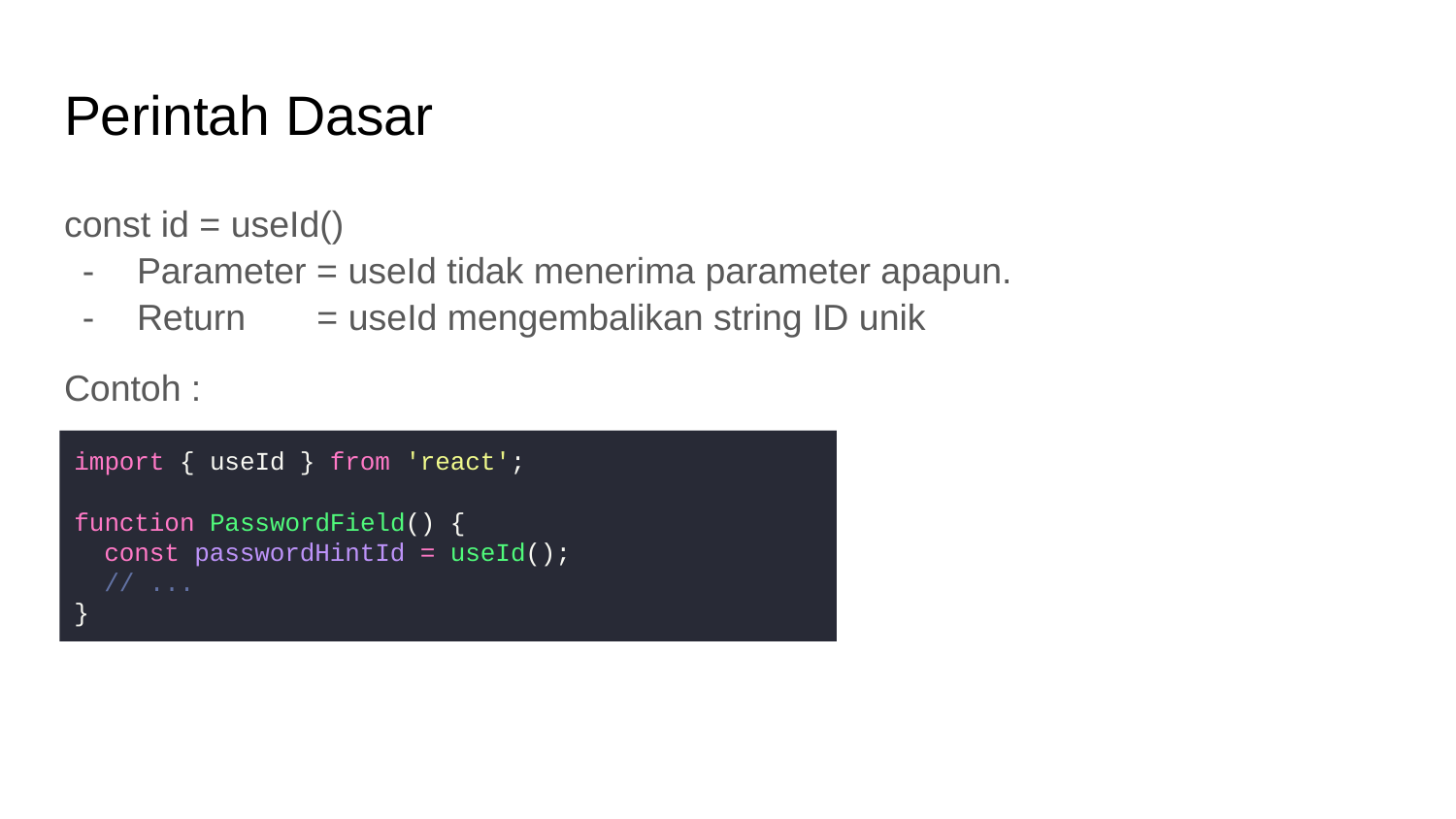

# Perintah Dasar
const id = useId()
Parameter = useId tidak menerima parameter apapun.
Return       = useId mengembalikan string ID unik
Contoh :
import { useId } from 'react';

function PasswordField() {
  const passwordHintId = useId();
  // ...
}